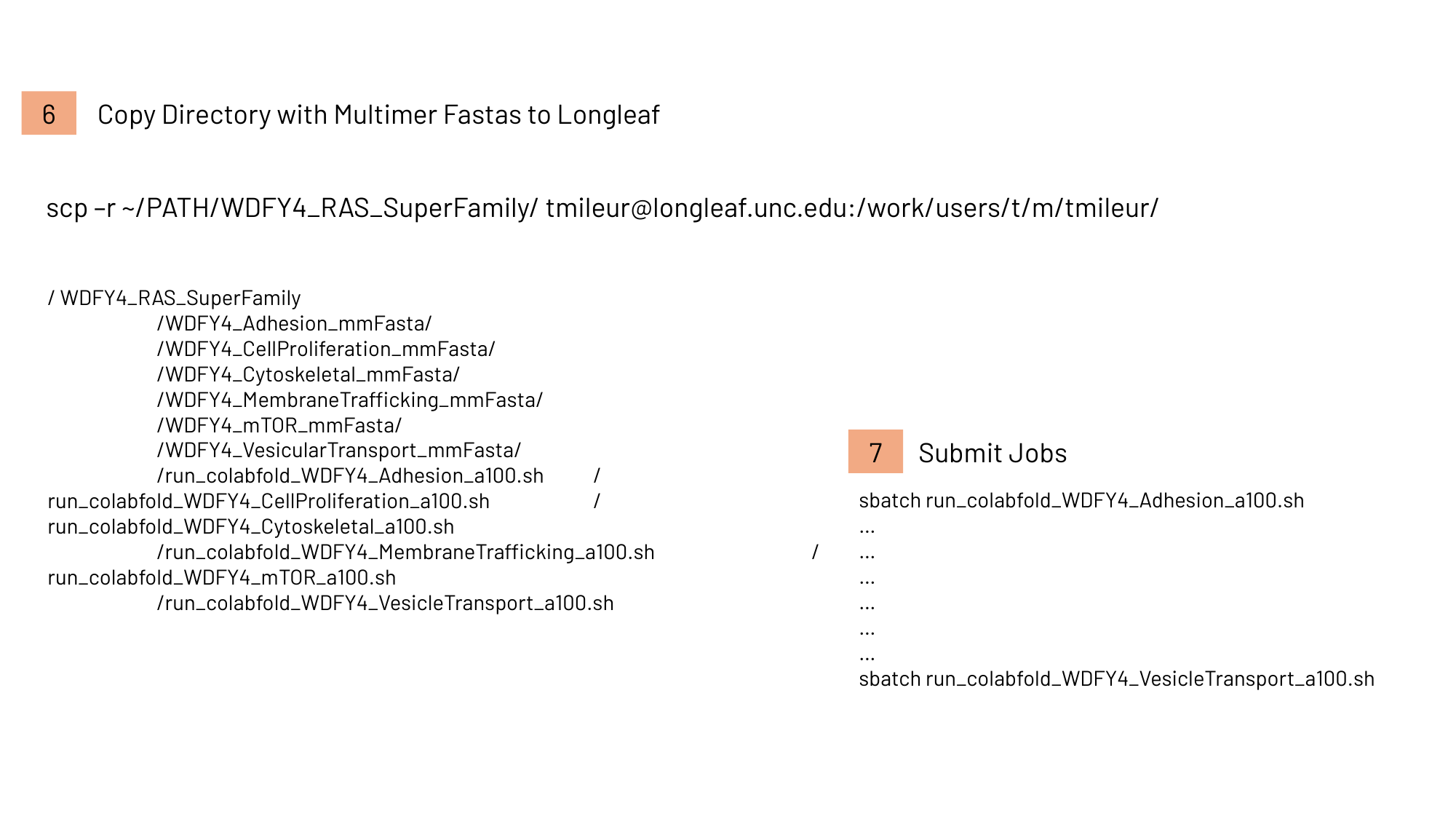

6
Copy Directory with Multimer Fastas to Longleaf
scp –r ~/PATH/WDFY4_RAS_SuperFamily/ tmileur@longleaf.unc.edu:/work/users/t/m/tmileur/
/ WDFY4_RAS_SuperFamily
	/WDFY4_Adhesion_mmFasta/
	/WDFY4_CellProliferation_mmFasta/
	/WDFY4_Cytoskeletal_mmFasta/
	/WDFY4_MembraneTrafficking_mmFasta/
	/WDFY4_mTOR_mmFasta/
	/WDFY4_VesicularTransport_mmFasta/
	/run_colabfold_WDFY4_Adhesion_a100.sh	/run_colabfold_WDFY4_CellProliferation_a100.sh	/run_colabfold_WDFY4_Cytoskeletal_a100.sh
	/run_colabfold_WDFY4_MembraneTrafficking_a100.sh		/run_colabfold_WDFY4_mTOR_a100.sh
	/run_colabfold_WDFY4_VesicleTransport_a100.sh
7
Submit Jobs
sbatch run_colabfold_WDFY4_Adhesion_a100.sh
…
…
…
…
…
…
sbatch run_colabfold_WDFY4_VesicleTransport_a100.sh